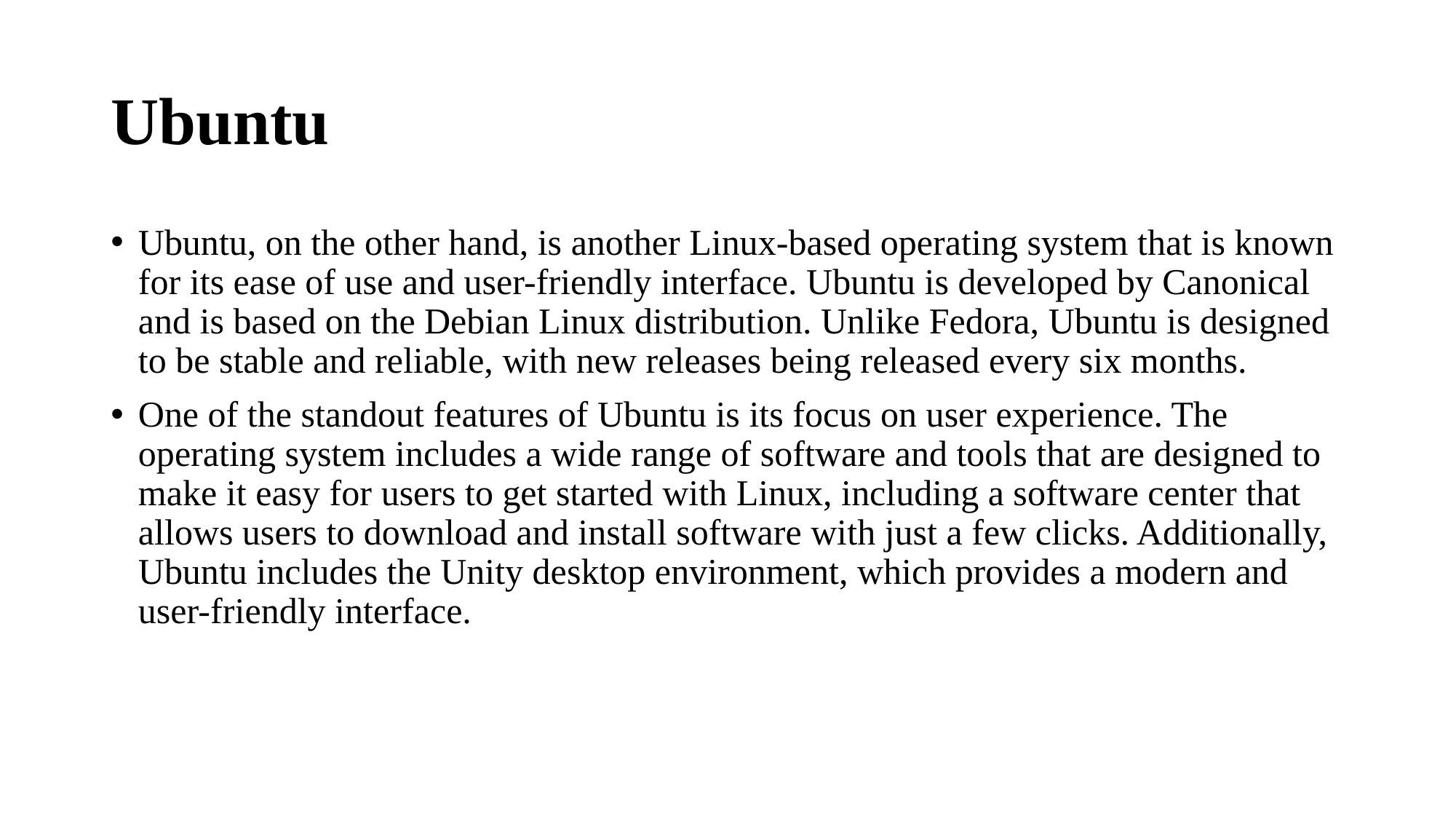

# Ubuntu
Ubuntu, on the other hand, is another Linux-based operating system that is known for its ease of use and user-friendly interface. Ubuntu is developed by Canonical and is based on the Debian Linux distribution. Unlike Fedora, Ubuntu is designed to be stable and reliable, with new releases being released every six months.
One of the standout features of Ubuntu is its focus on user experience. The operating system includes a wide range of software and tools that are designed to make it easy for users to get started with Linux, including a software center that allows users to download and install software with just a few clicks. Additionally, Ubuntu includes the Unity desktop environment, which provides a modern and user-friendly interface.